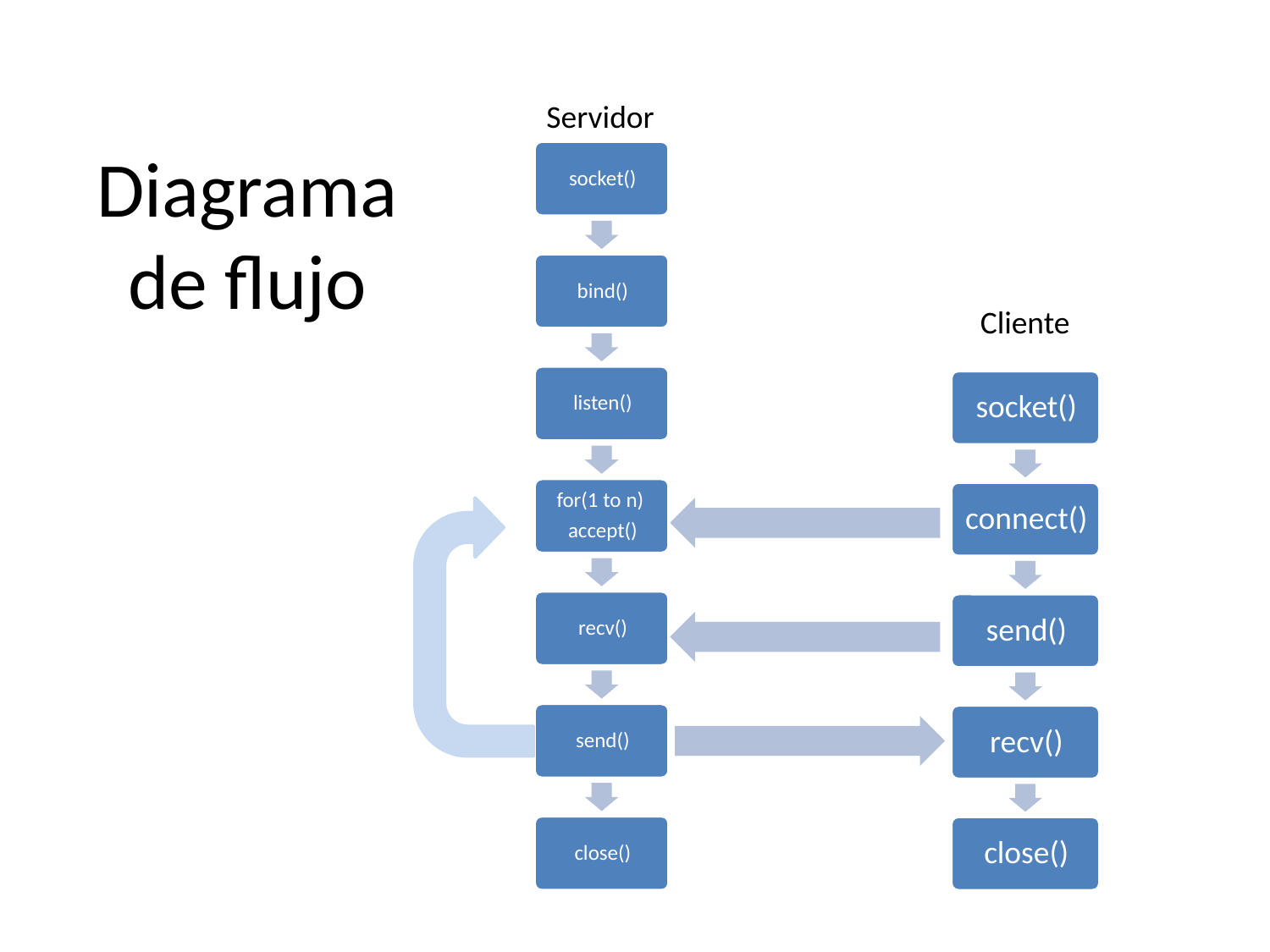

# Diagrama de flujo
Servidor
socket()

bind()

listen()

for(1 to n)
accept()

recv()

send()

close()
Cliente
socket()

connect()

send()

recv()

close()